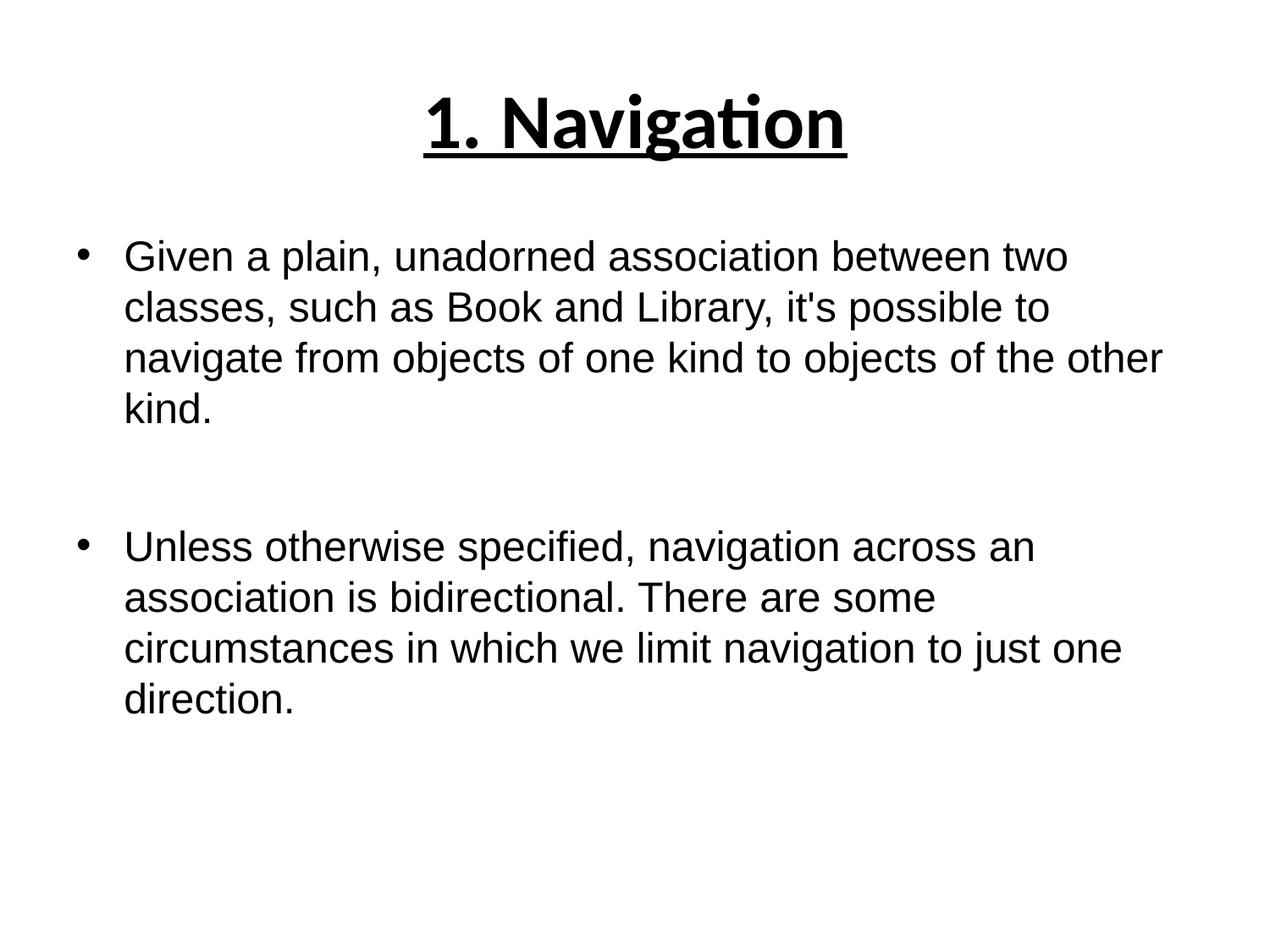

# 1. Navigation
Given a plain, unadorned association between two classes, such as Book and Library, it's possible to navigate from objects of one kind to objects of the other kind.

Unless otherwise specified, navigation across an association is bidirectional. There are some circumstances in which we limit navigation to just one direction.